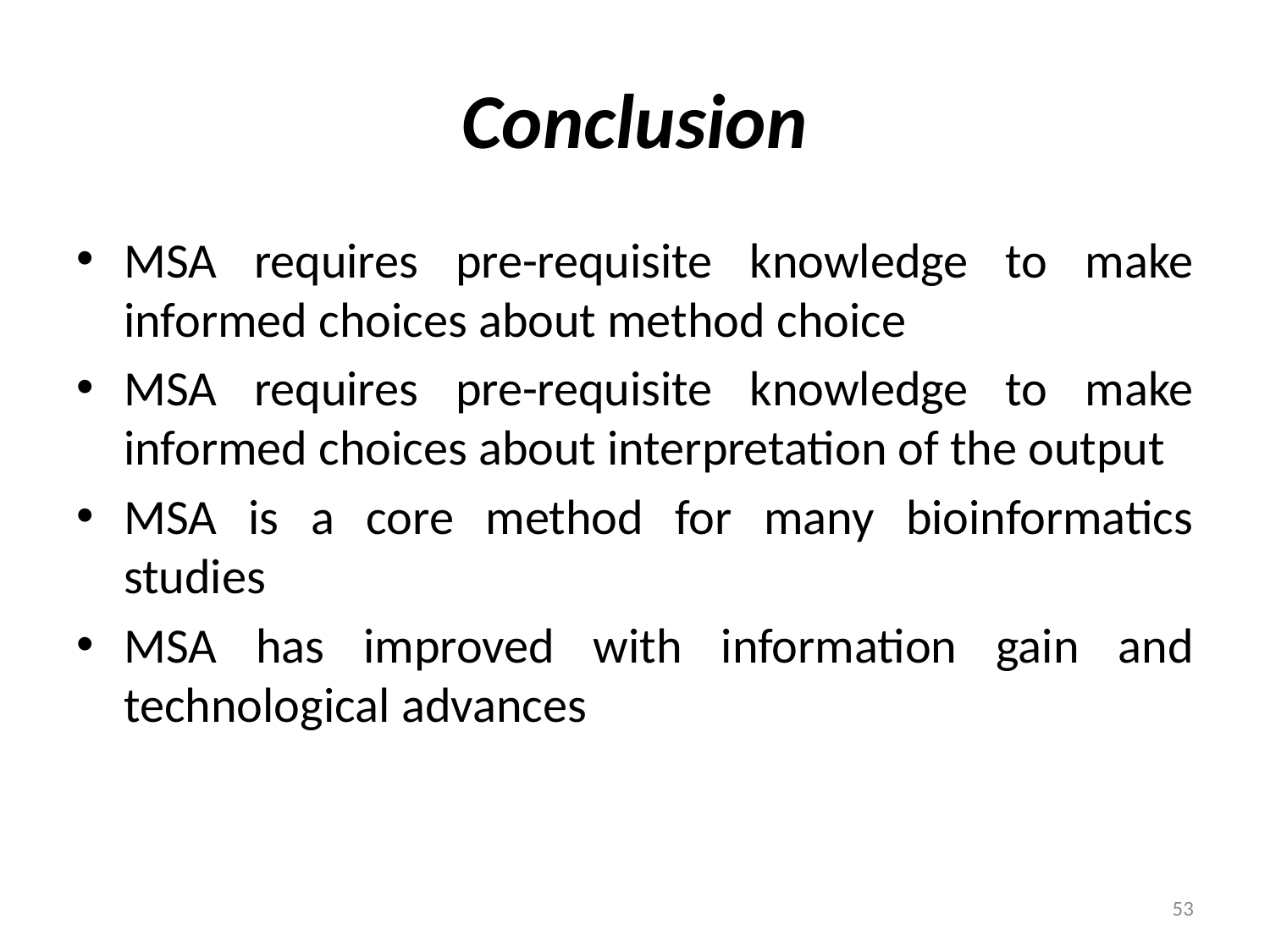

# Conclusion
MSA requires pre-requisite knowledge to make informed choices about method choice
MSA requires pre-requisite knowledge to make informed choices about interpretation of the output
MSA is a core method for many bioinformatics studies
MSA has improved with information gain and technological advances
53